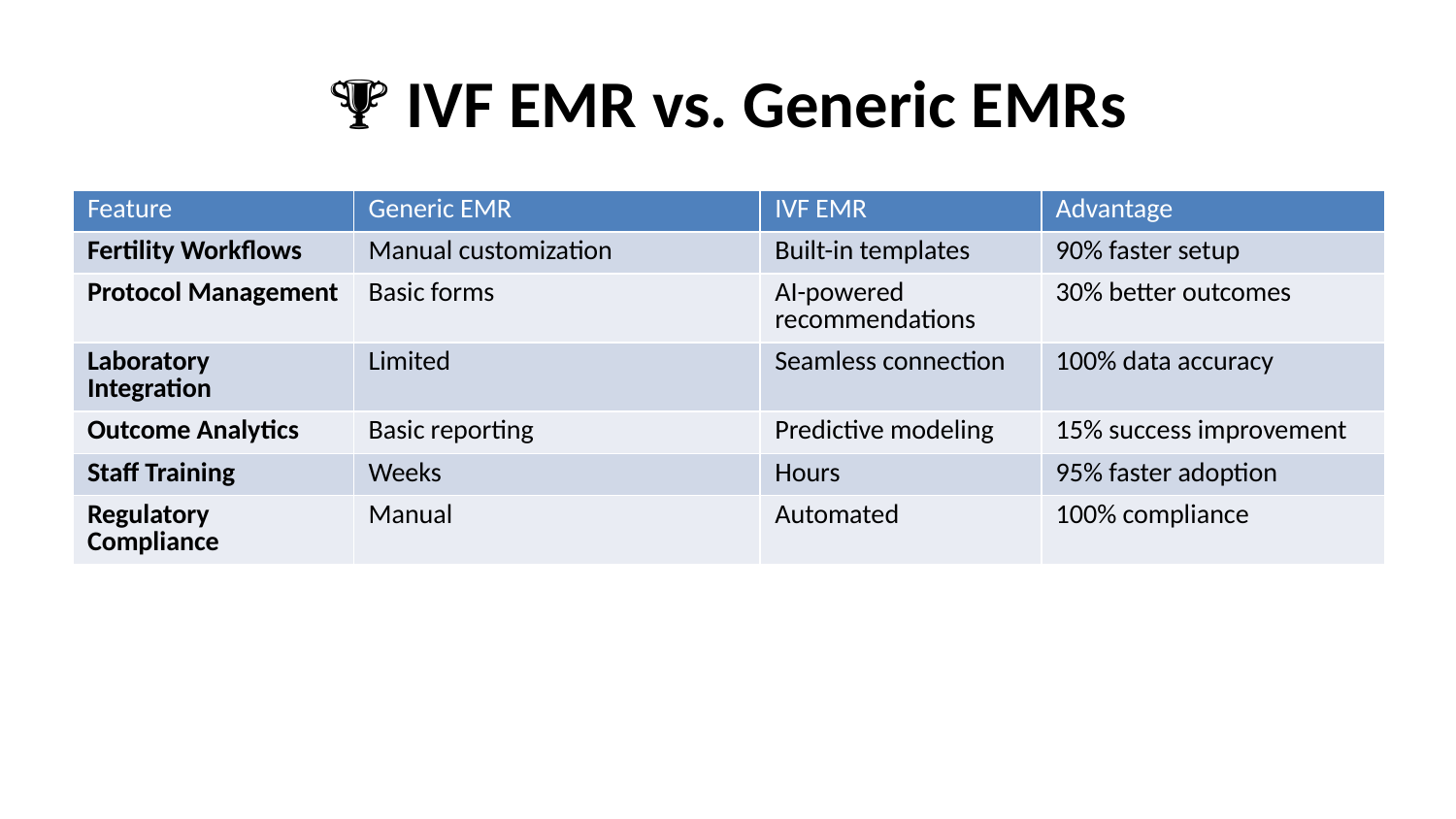

# 🏆 IVF EMR vs. Generic EMRs
| Feature | Generic EMR | IVF EMR | Advantage |
| --- | --- | --- | --- |
| Fertility Workflows | Manual customization | Built-in templates | 90% faster setup |
| Protocol Management | Basic forms | AI-powered recommendations | 30% better outcomes |
| Laboratory Integration | Limited | Seamless connection | 100% data accuracy |
| Outcome Analytics | Basic reporting | Predictive modeling | 15% success improvement |
| Staff Training | Weeks | Hours | 95% faster adoption |
| Regulatory Compliance | Manual | Automated | 100% compliance |